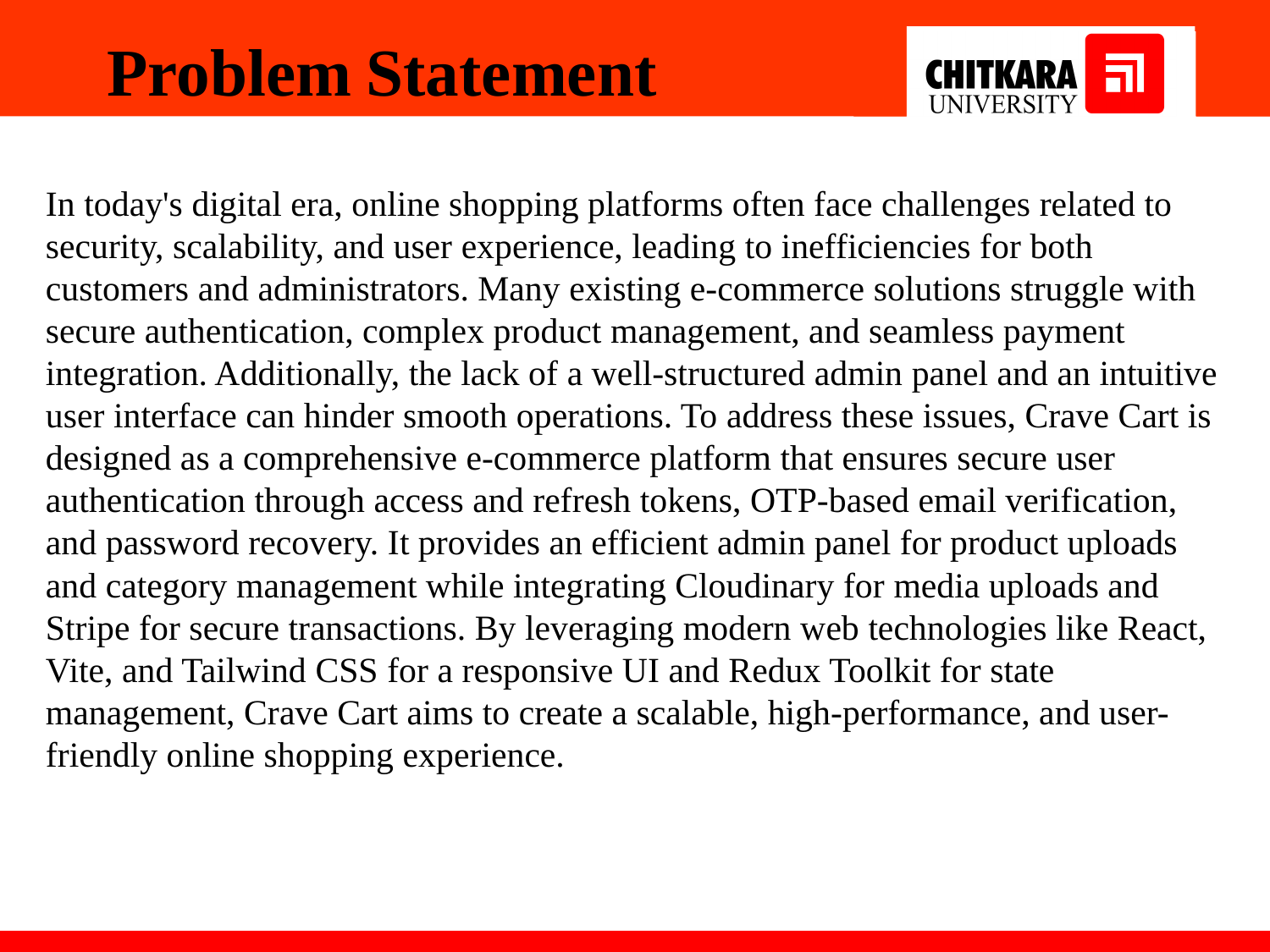

Problem Statement
In today's digital era, online shopping platforms often face challenges related to security, scalability, and user experience, leading to inefficiencies for both customers and administrators. Many existing e-commerce solutions struggle with secure authentication, complex product management, and seamless payment integration. Additionally, the lack of a well-structured admin panel and an intuitive user interface can hinder smooth operations. To address these issues, Crave Cart is designed as a comprehensive e-commerce platform that ensures secure user authentication through access and refresh tokens, OTP-based email verification, and password recovery. It provides an efficient admin panel for product uploads and category management while integrating Cloudinary for media uploads and Stripe for secure transactions. By leveraging modern web technologies like React, Vite, and Tailwind CSS for a responsive UI and Redux Toolkit for state management, Crave Cart aims to create a scalable, high-performance, and user-friendly online shopping experience.